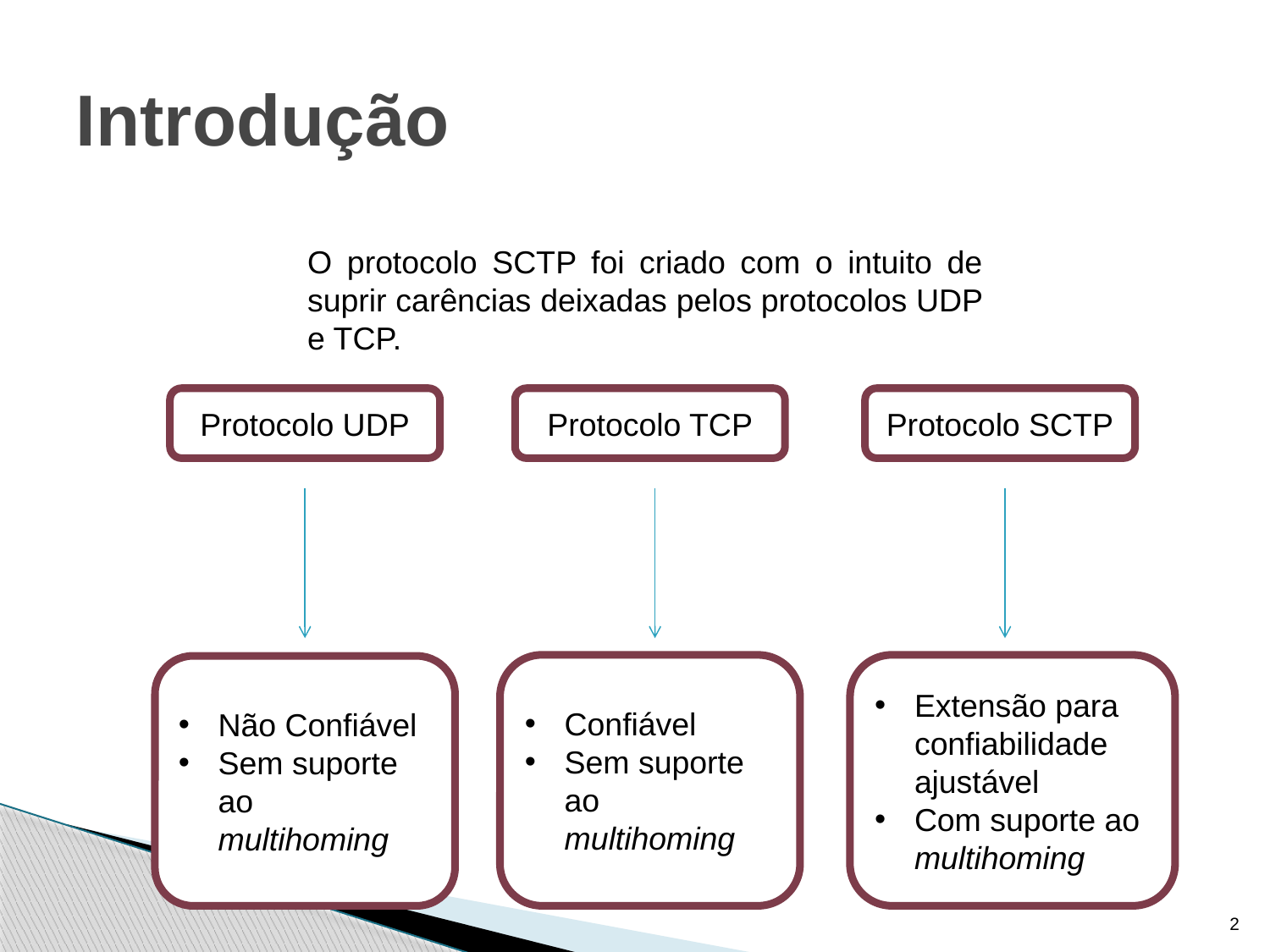

# Introdução
O protocolo SCTP foi criado com o intuito de suprir carências deixadas pelos protocolos UDP e TCP.
Protocolo UDP
Protocolo TCP
Protocolo SCTP

Confiável
Sem suporte ao multihoming

Extensão para confiabilidade ajustável
Com suporte ao multihoming

Não Confiável
Sem suporte ao multihoming

2